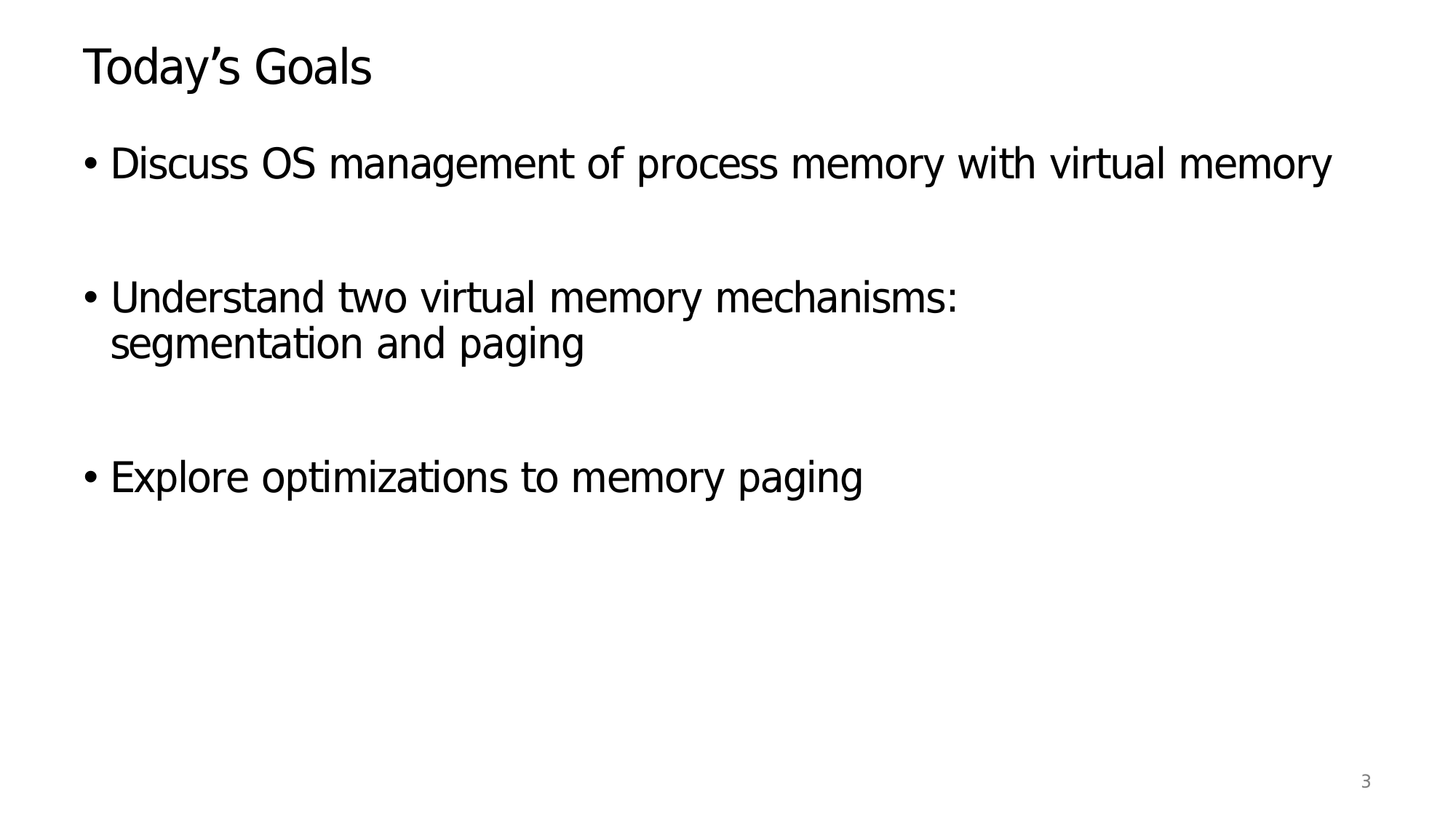

# Today’s Goals
Discuss OS management of process memory with virtual memory

Understand two virtual memory mechanisms:
segmentation and paging

Explore optimizations to memory paging
3